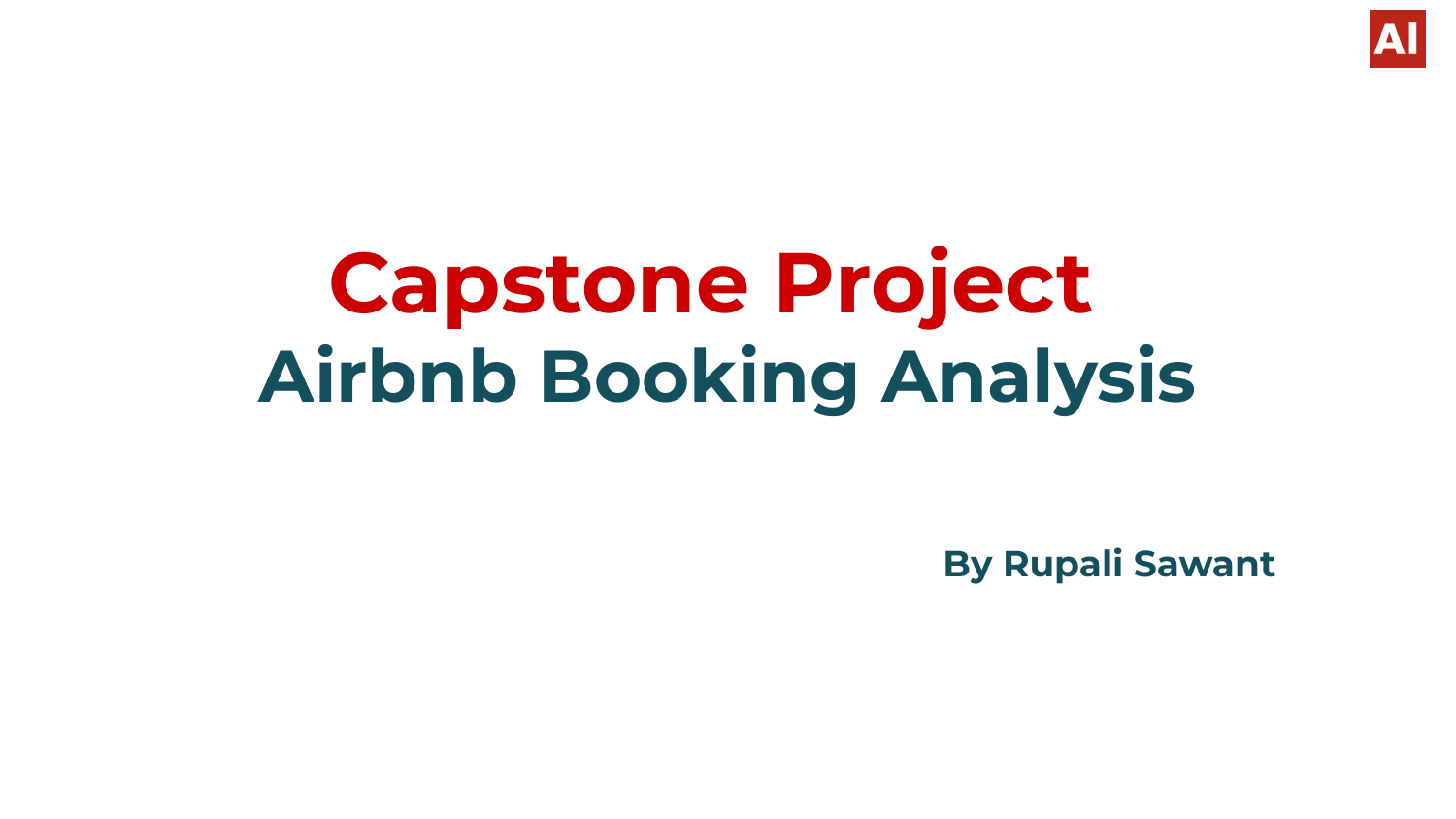

# Capstone Project
Airbnb Booking Analysis
                                     By Rupali Sawant